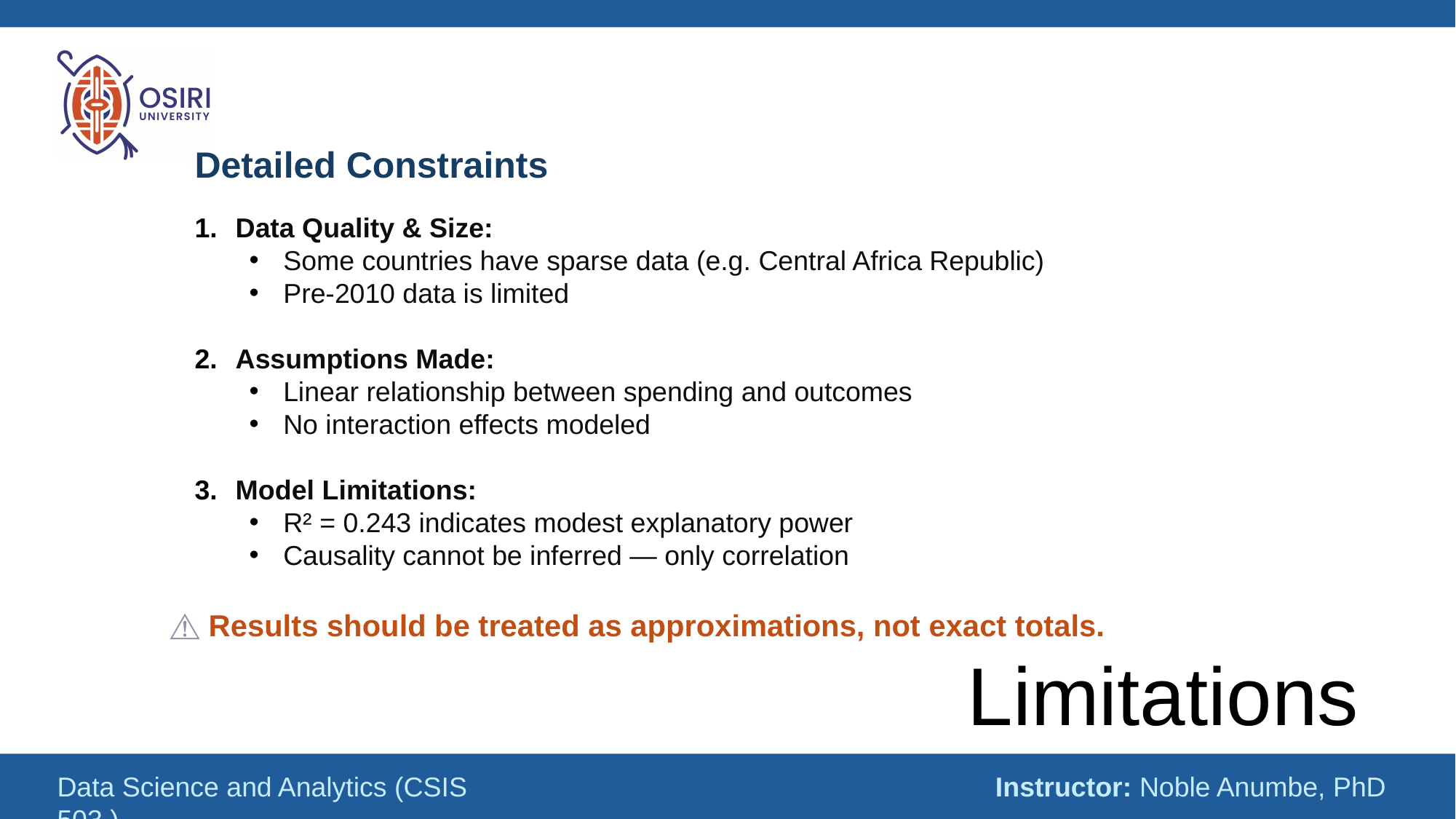

Detailed Constraints

Data Quality & Size:
Some countries have sparse data (e.g. Central Africa Republic)
Pre-2010 data is limited

Assumptions Made:
Linear relationship between spending and outcomes
No interaction effects modeled

Model Limitations:
R² = 0.243 indicates modest explanatory power
Causality cannot be inferred — only correlation

⚠️ Results should be treated as approximations, not exact totals.
# Limitations